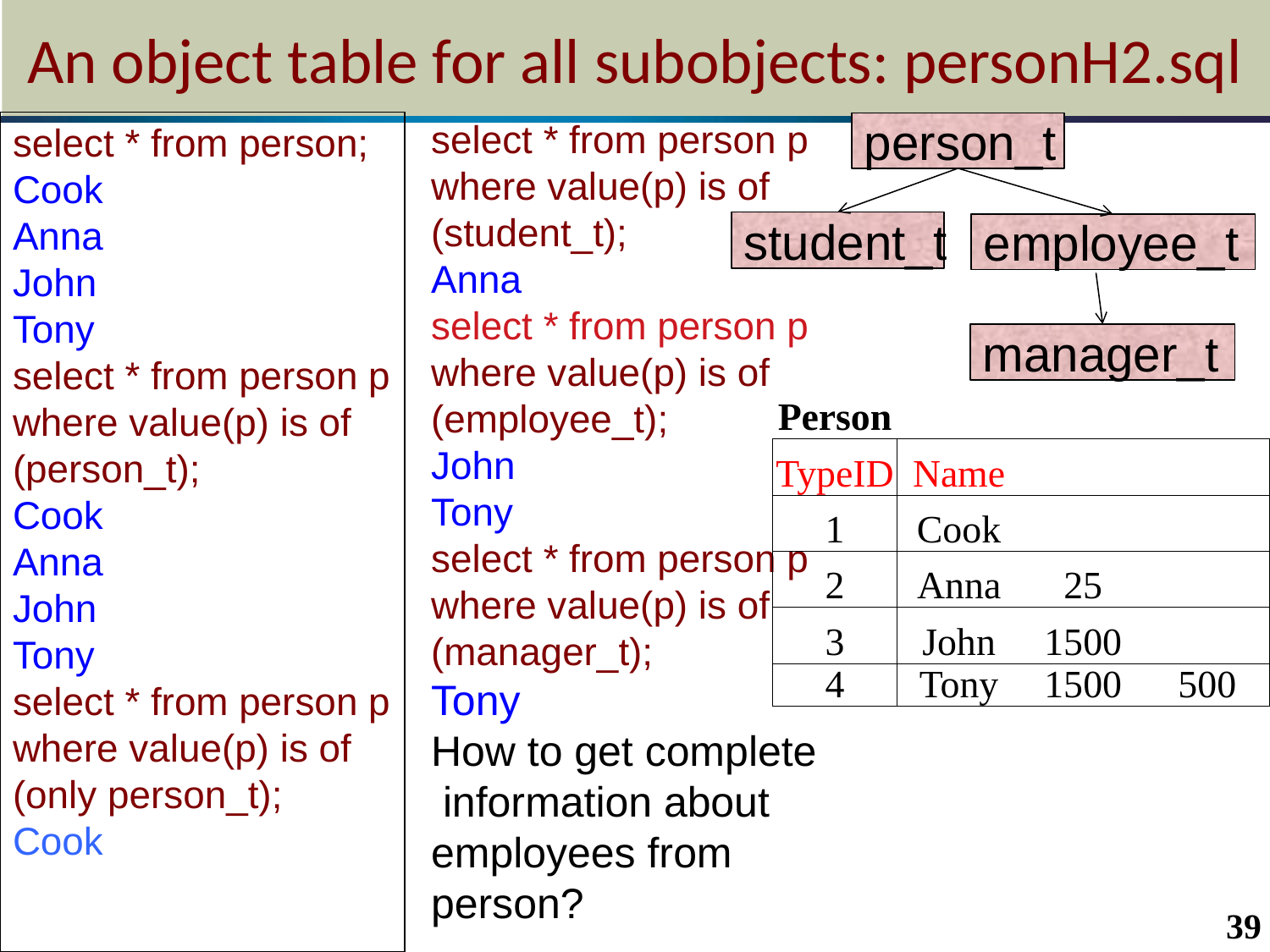

# An object table for all subobjects: personH2.sql
select * from person p
where value(p) is of (student_t);
Anna
select * from person p
where value(p) is of (employee_t);
John
Tony
select * from person p
where value(p) is of
(manager_t);
Tony
How to get complete  information about employees from person?

select * from person;
Cook
Anna
John
Tony
select * from person p
where value(p) is of
(person_t);
Cook
Anna
John
Tony
select * from person p
where value(p) is of
(only person_t);
Cook

person_t
student_t
employee_t
manager_t
| Person |  |  |  |
| --- | --- | --- | --- |
| TypeID | Name |  |  |
| 1 | Cook |  |  |
| 2 | Anna | 25 |  |
| 3 | John | 1500 |  |
| 4 | Tony | 1500 | 500 |
39